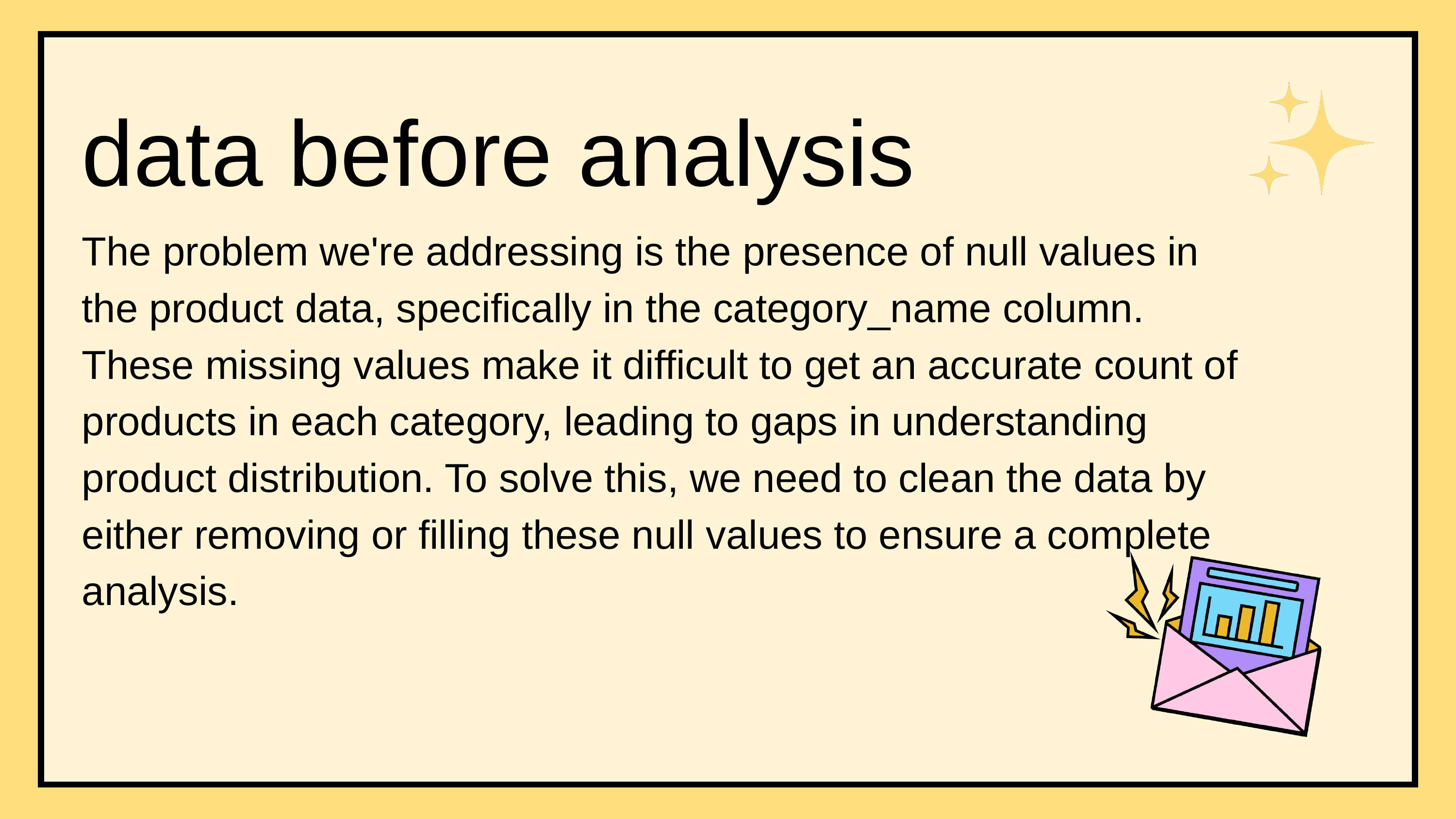

data before analysis

The problem we're addressing is the presence of null values in the product data, specifically in the category_name column. These missing values make it difficult to get an accurate count of products in each category, leading to gaps in understanding product distribution. To solve this, we need to clean the data by either removing or filling these null values to ensure a complete analysis.